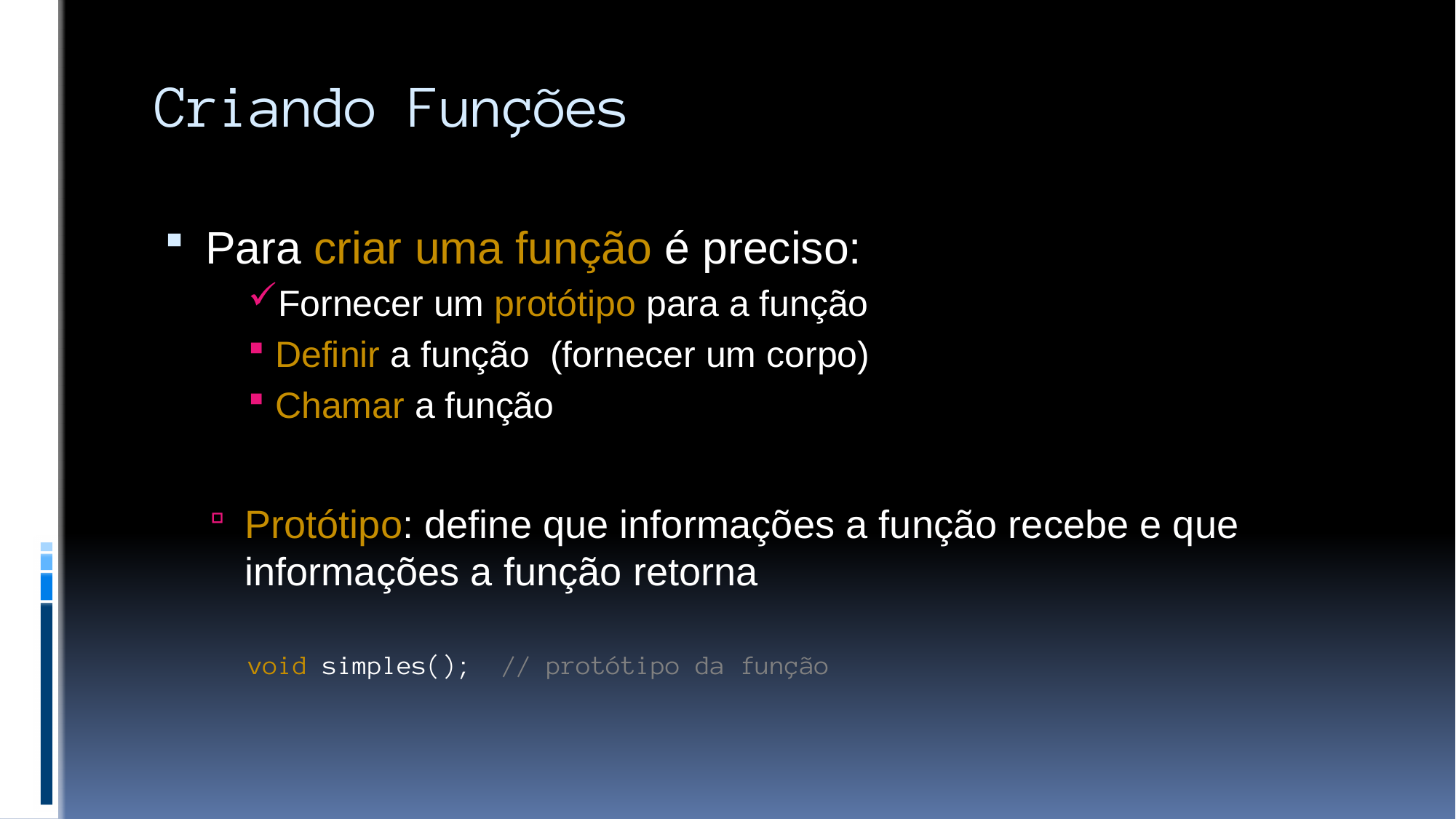

# Criando Funções
Para criar uma função é preciso:
Fornecer um protótipo para a função
Definir a função  (fornecer um corpo)
Chamar a função

Protótipo: define que informações a função recebe e que informações a função retorna
void simples();  // protótipo da função